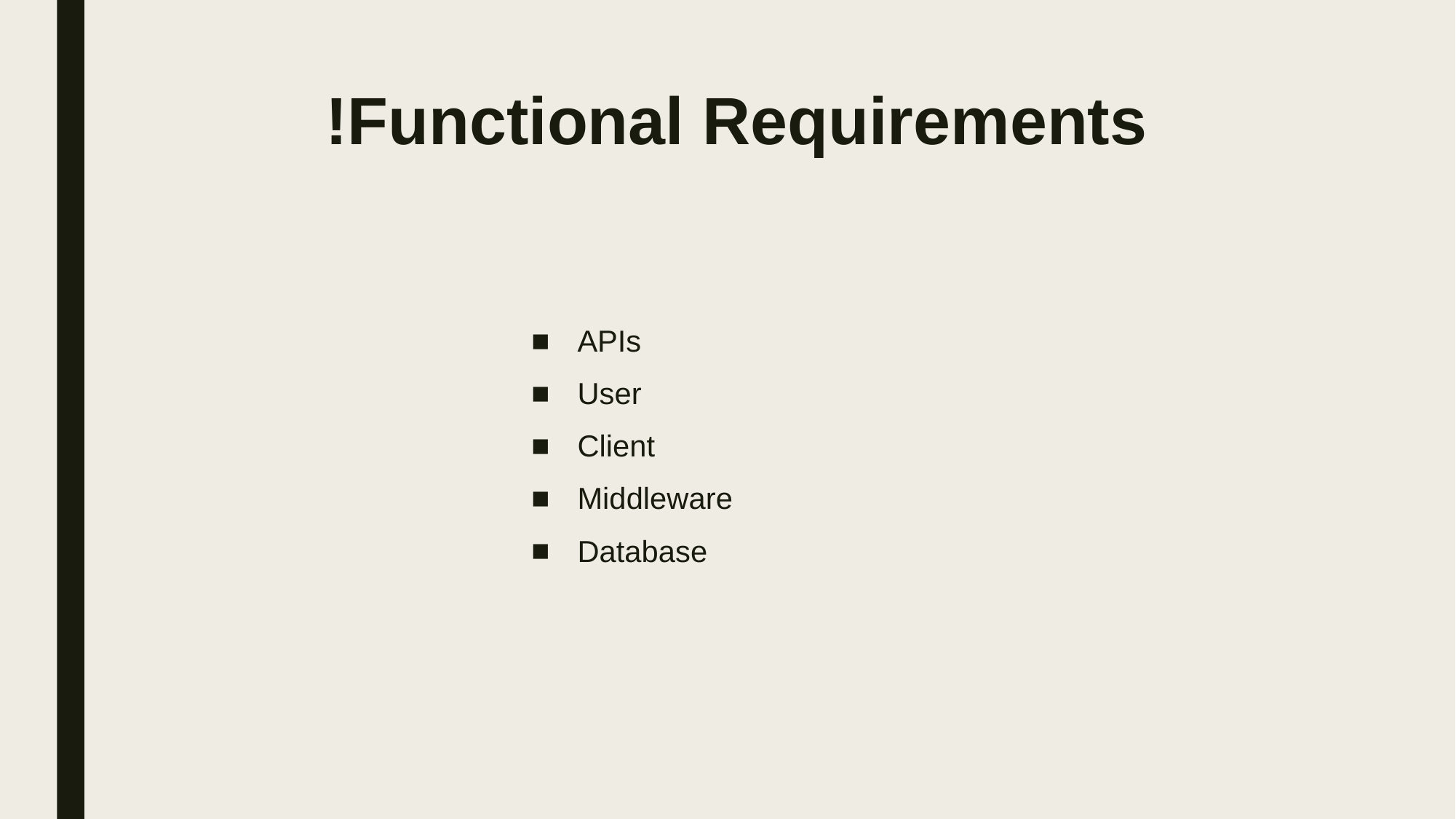

# !Functional Requirements
APIs
User
Client
Middleware
Database